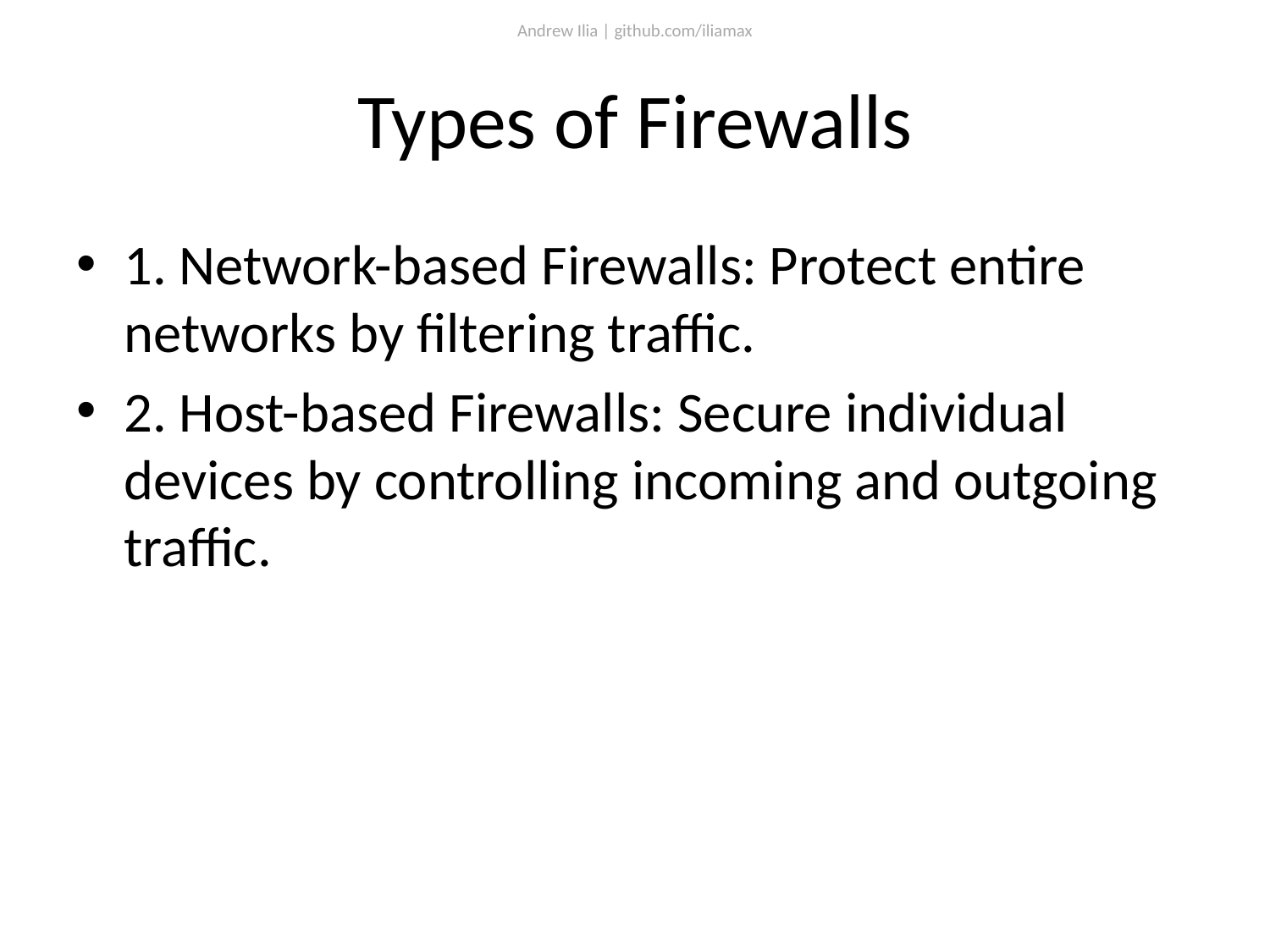

Andrew Ilia | github.com/iliamax
# Types of Firewalls
1. Network-based Firewalls: Protect entire networks by filtering traffic.
2. Host-based Firewalls: Secure individual devices by controlling incoming and outgoing traffic.